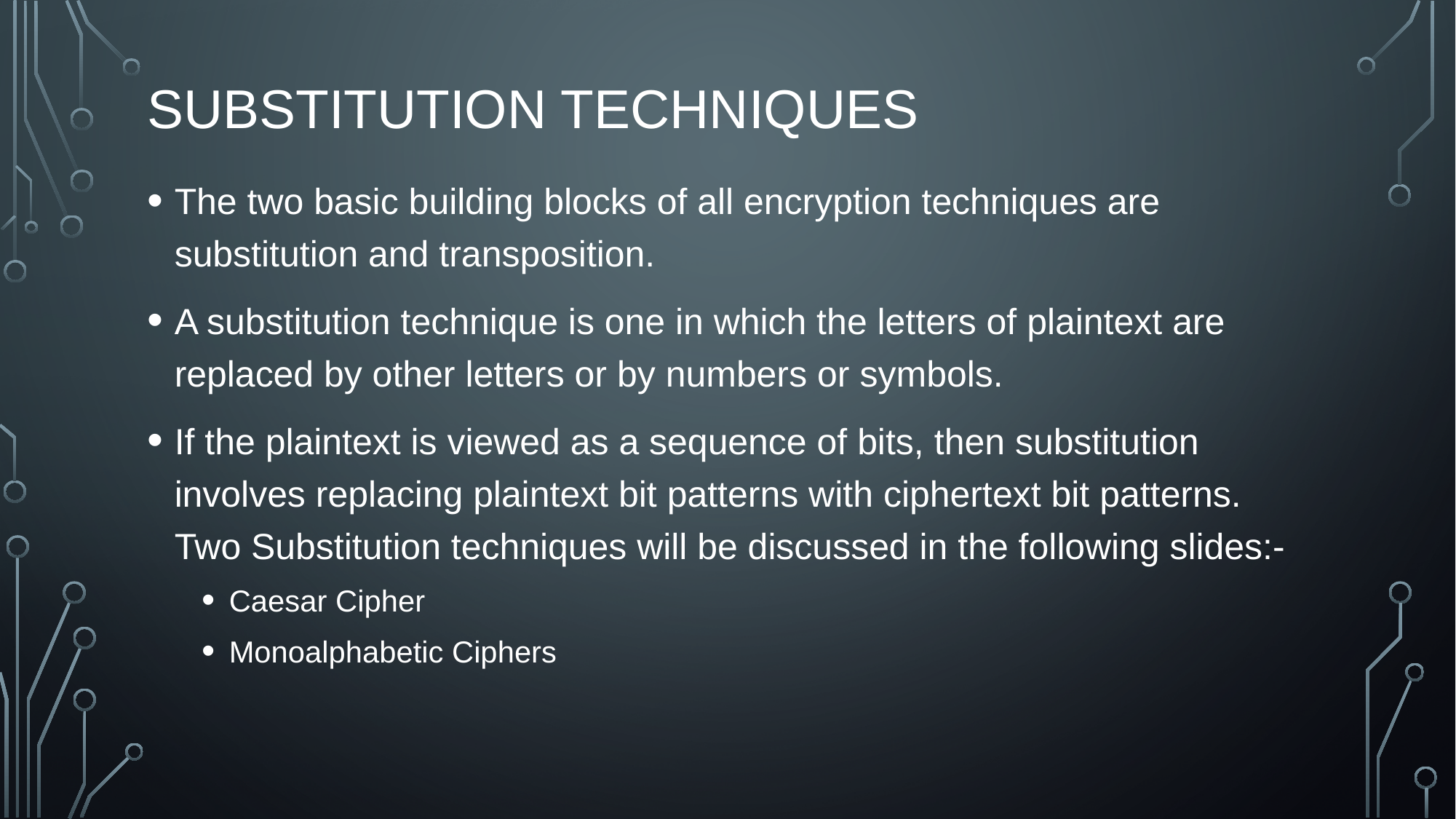

# SUBSTITUTION TECHNIQUES
The two basic building blocks of all encryption techniques are substitution and transposition.
A substitution technique is one in which the letters of plaintext are replaced by other letters or by numbers or symbols.
If the plaintext is viewed as a sequence of bits, then substitution involves replacing plaintext bit patterns with ciphertext bit patterns. Two Substitution techniques will be discussed in the following slides:-
Caesar Cipher
Monoalphabetic Ciphers